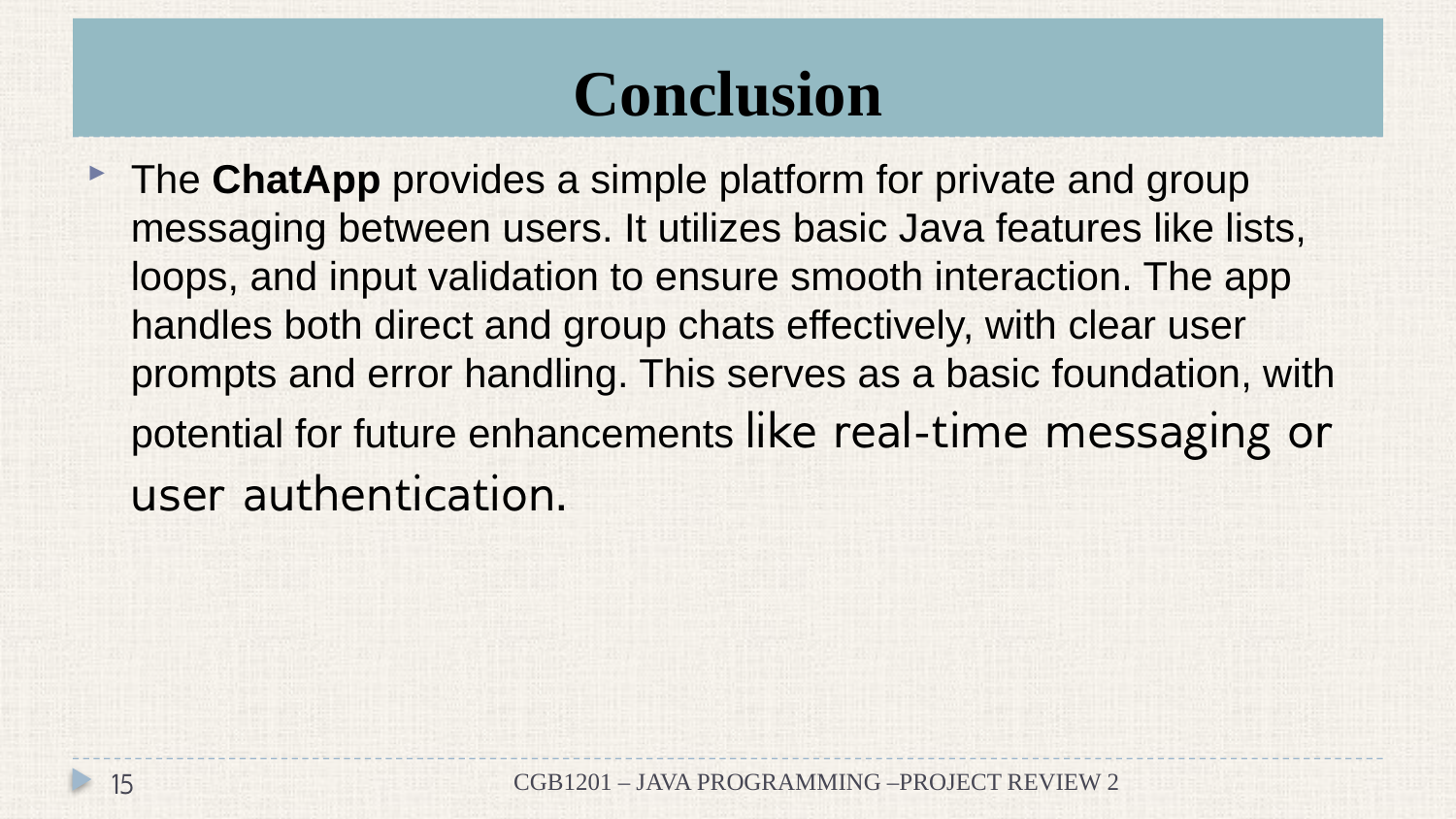

# Conclusion
The ChatApp provides a simple platform for private and group messaging between users. It utilizes basic Java features like lists, loops, and input validation to ensure smooth interaction. The app handles both direct and group chats effectively, with clear user prompts and error handling. This serves as a basic foundation, with potential for future enhancements like real-time messaging or user authentication.
15
CGB1201 – JAVA PROGRAMMING –PROJECT REVIEW 2